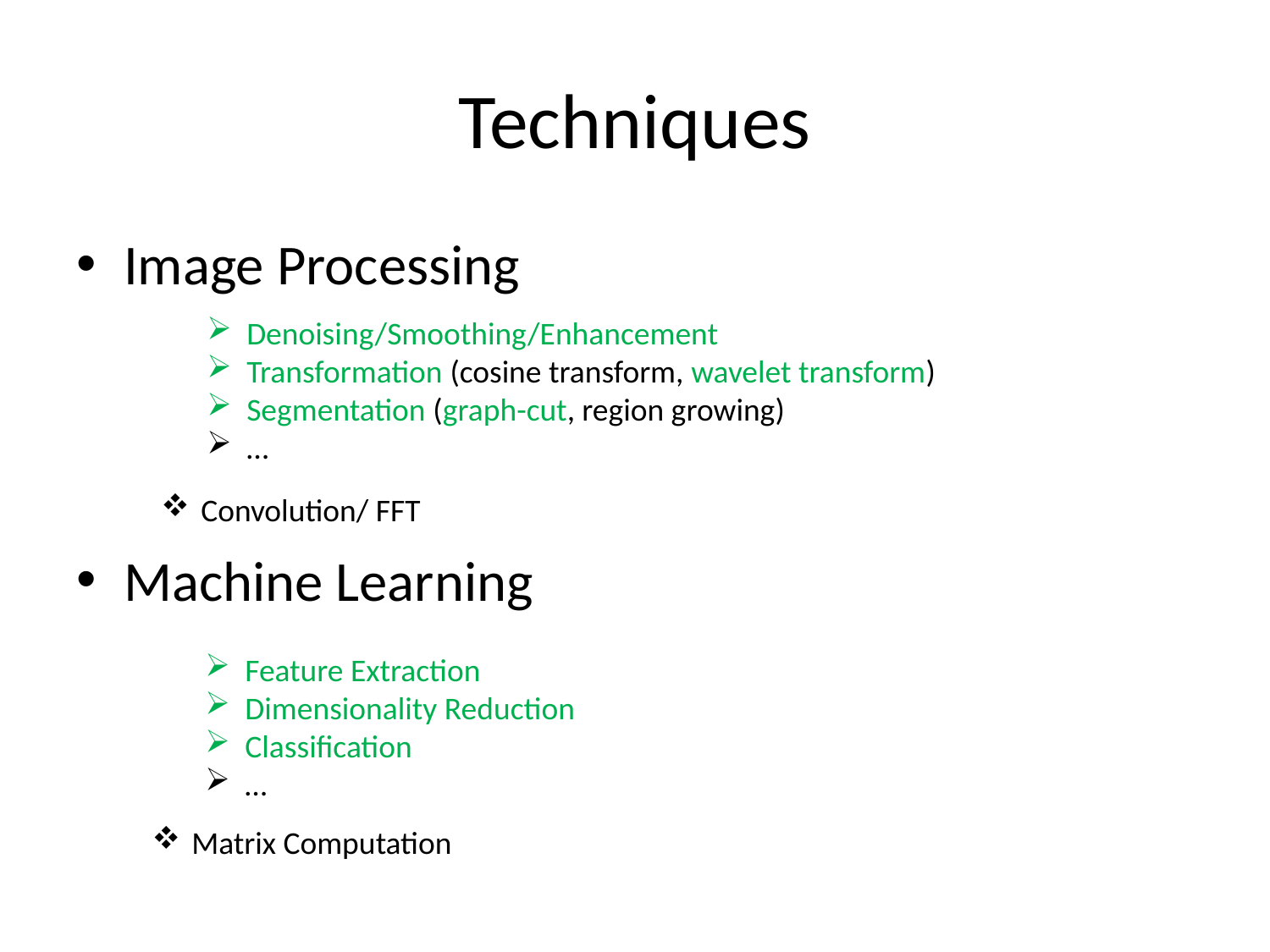

# Techniques
Image Processing

Machine Learning

Denoising/Smoothing/Enhancement
Transformation (cosine transform, wavelet transform)
Segmentation (graph-cut, region growing)
…
Convolution/ FFT
Feature Extraction
Dimensionality Reduction
Classification
…
Matrix Computation